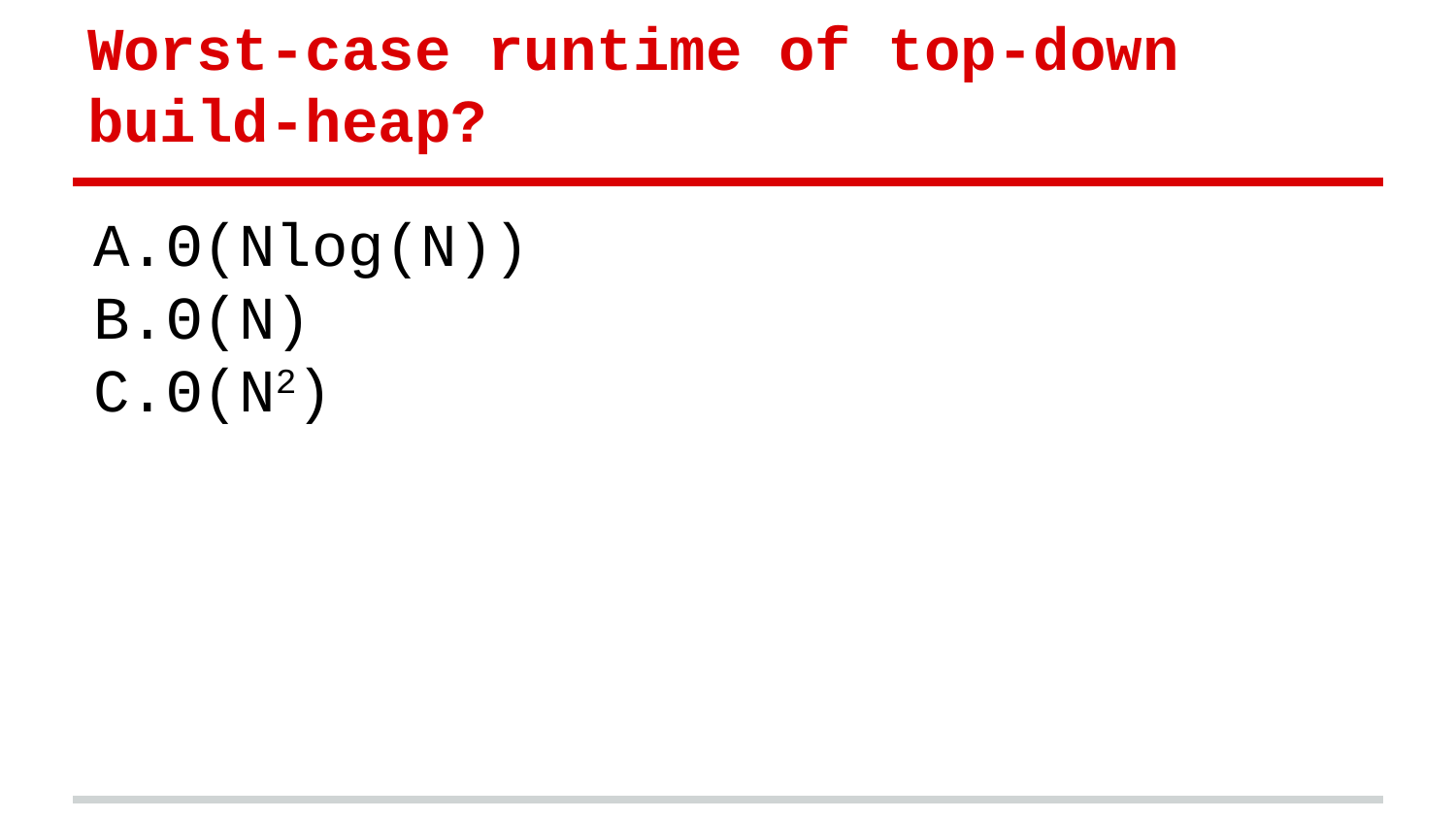

# Worst-case runtime of top-down build-heap?
Θ(Nlog(N))
Θ(N)
Θ(N2)